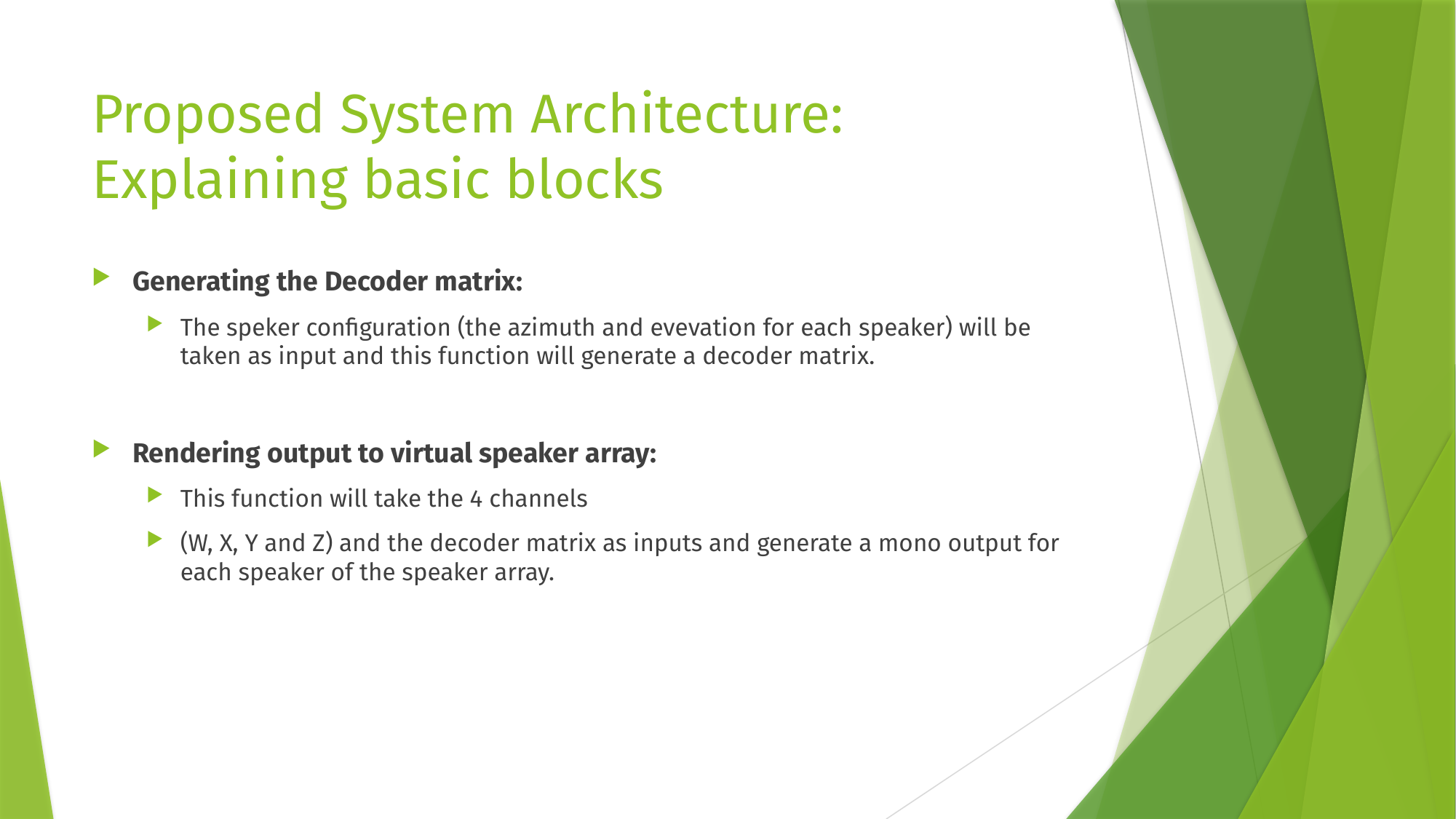

# Proposed System Architecture: Explaining basic blocks
Generating the Decoder matrix:
The speker configuration (the azimuth and evevation for each speaker) will be taken as input and this function will generate a decoder matrix.

Rendering output to virtual speaker array:
This function will take the 4 channels
(W, X, Y and Z) and the decoder matrix as inputs and generate a mono output for each speaker of the speaker array.